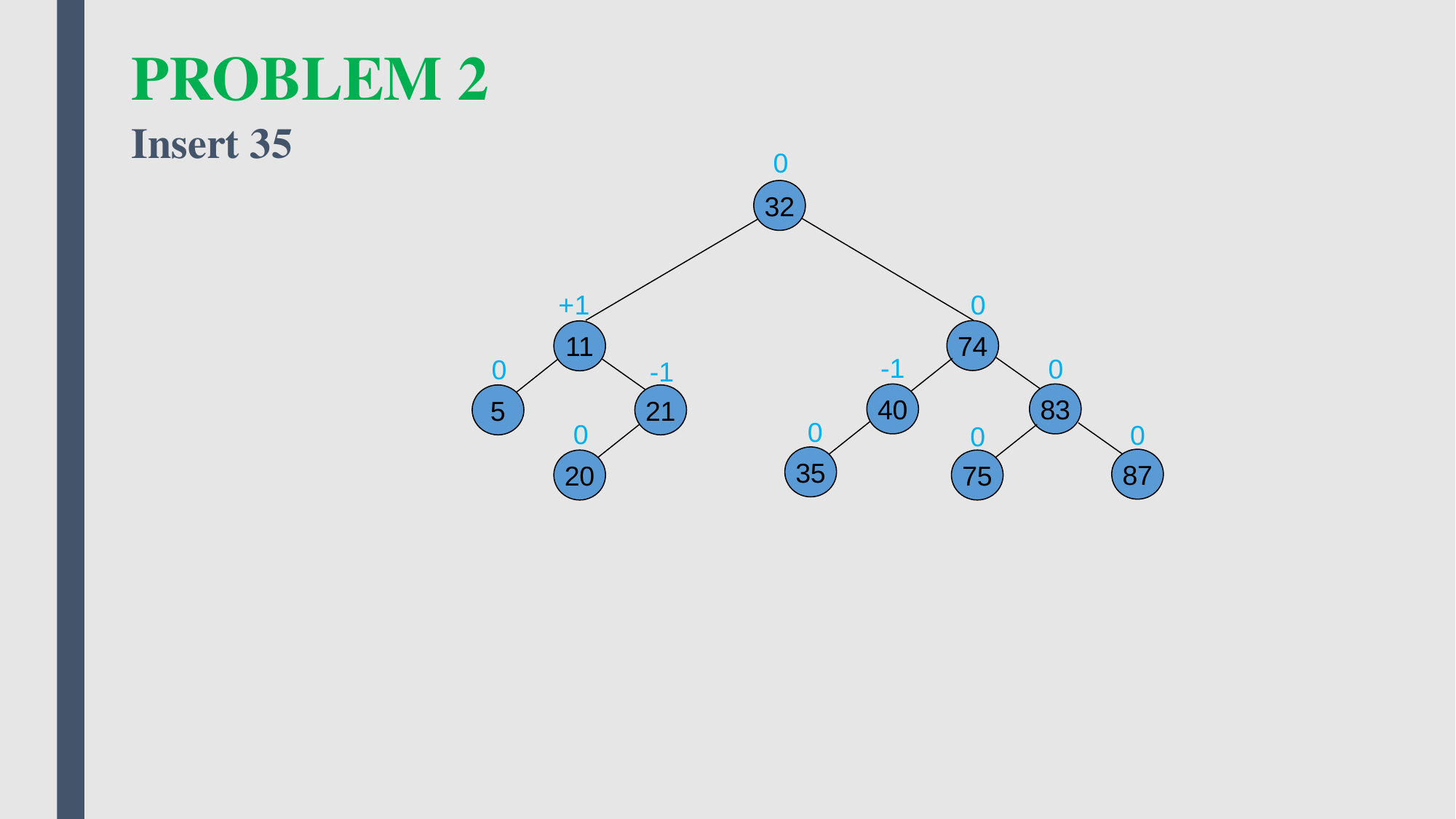

# PROBLEM 2
Insert 35
0
32

74
11

40
83
5
21

35
20
0
+1
-1
0
0
-1
0
0
0
0

87
75